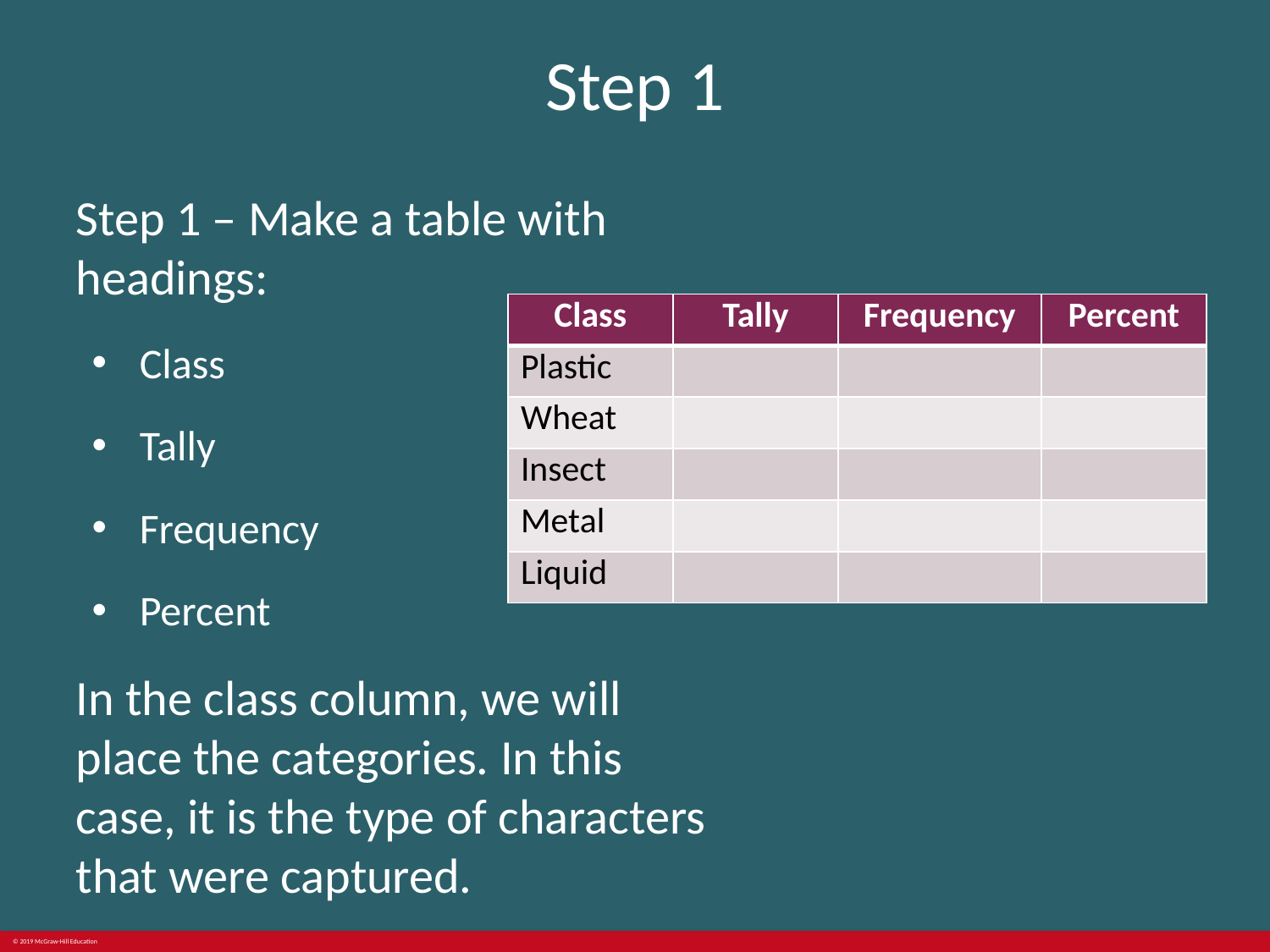

# Step 1
Step 1 – Make a table with headings:
Class
Tally
Frequency
Percent
In the class column, we will place the categories. In this case, it is the type of characters that were captured.
| Class | Tally | Frequency | Percent |
| --- | --- | --- | --- |
| Plastic |  |  |  |
| Wheat |  |  |  |
| Insect |  |  |  |
| Metal |  |  |  |
| Liquid |  |  |  |